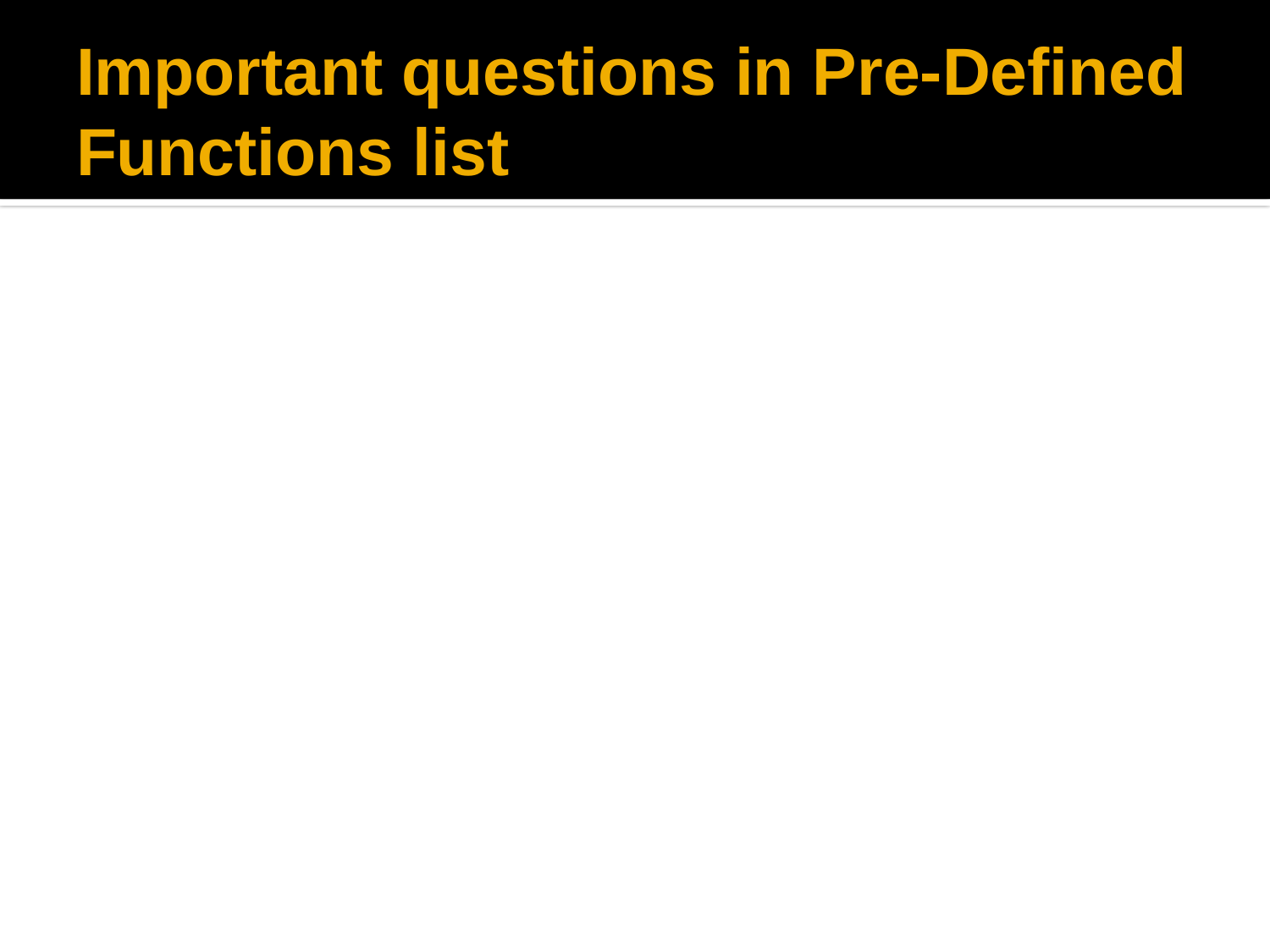

# Important questions in Pre-Defined Functions list